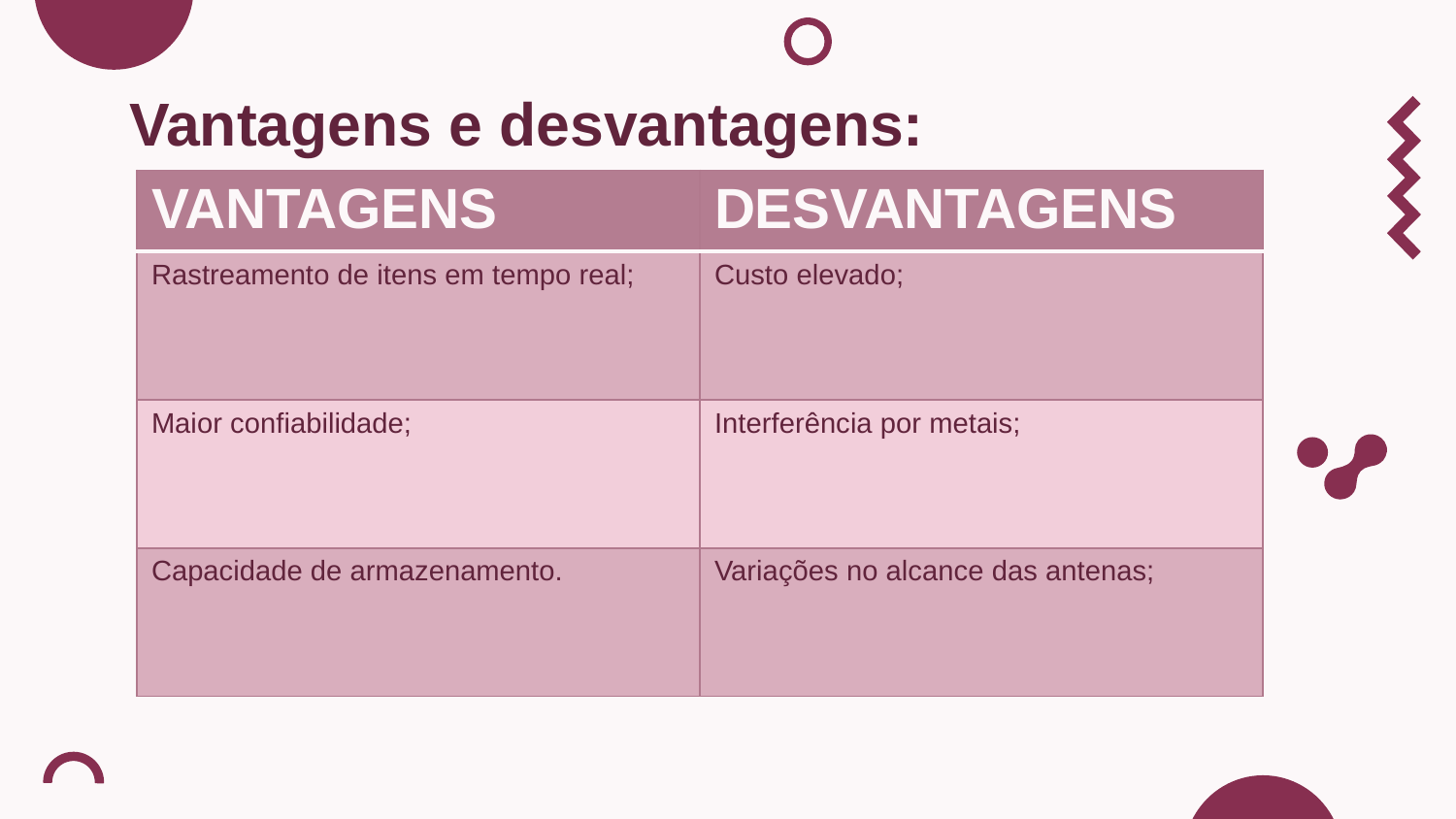

# Vantagens e desvantagens:
| VANTAGENS | DESVANTAGENS |
| --- | --- |
| Rastreamento de itens em tempo real; | Custo elevado; |
| Maior confiabilidade; | Interferência por metais; |
| Capacidade de armazenamento. | Variações no alcance das antenas; |